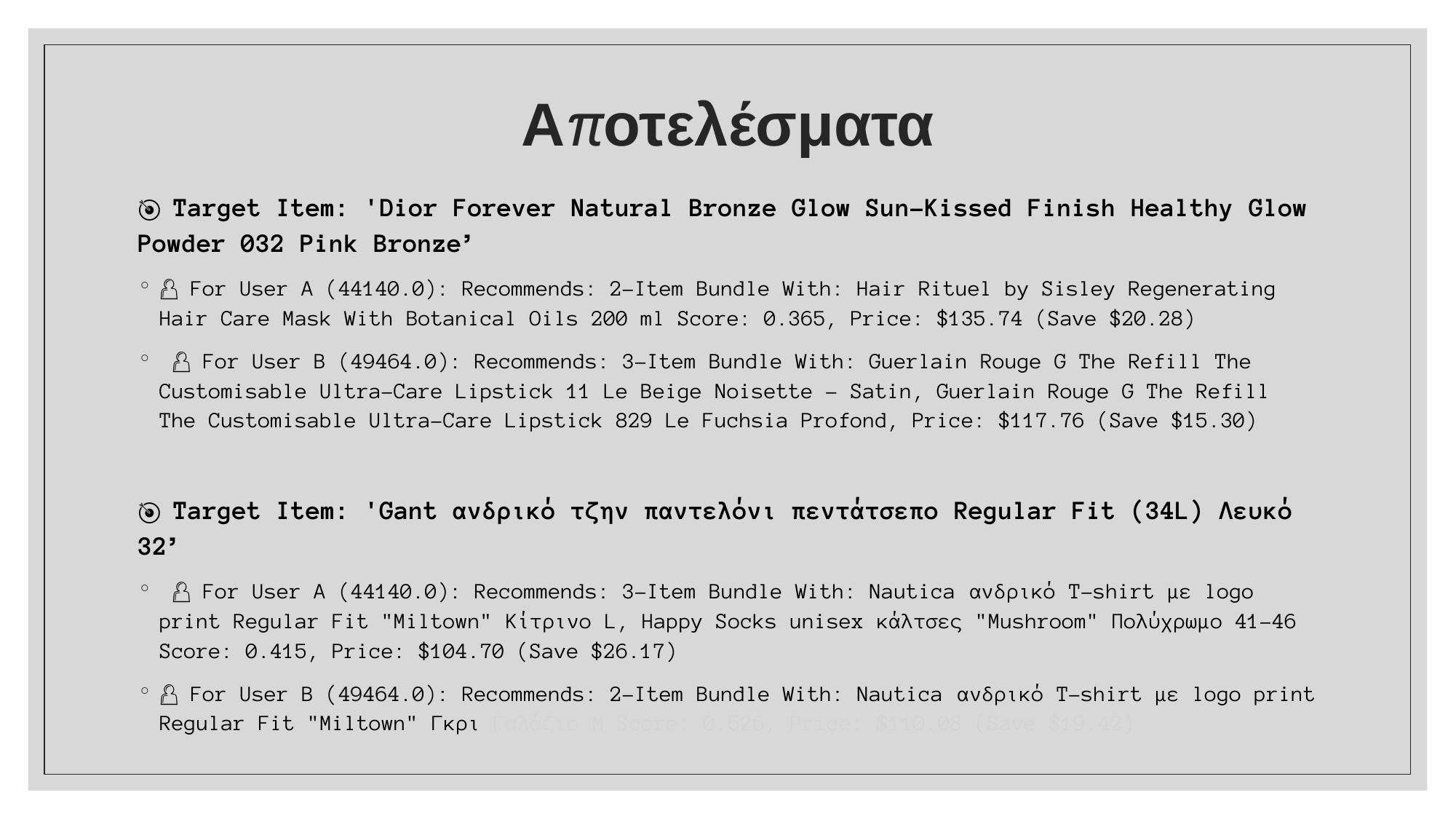

# Αποτελέσματα
🎯 Target Item: 'Dior Forever Natural Bronze Glow Sun-Kissed Finish Healthy Glow Powder 032 Pink Bronze’
👤 For User A (44140.0): Recommends: 2-Item Bundle With: Hair Rituel by Sisley Regenerating Hair Care Mask With Botanical Oils 200 ml Score: 0.365, Price: $135.74 (Save $20.28)
 👤 For User B (49464.0): Recommends: 3-Item Bundle With: Guerlain Rouge G The Refill The Customisable Ultra-Care Lipstick 11 Le Beige Noisette - Satin, Guerlain Rouge G The Refill The Customisable Ultra-Care Lipstick 829 Le Fuchsia Profond, Price: $117.76 (Save $15.30)

🎯 Target Item: 'Gant ανδρικό τζην παντελόνι πεντάτσεπο Regular Fit (34L) Λευκό 32’
 👤 For User A (44140.0): Recommends: 3-Item Bundle With: Nautica ανδρικό T-shirt με logo print Regular Fit "Miltown" Κίτρινο L, Happy Socks unisex κάλτσες "Mushroom" Πολύχρωμο 41-46 Score: 0.415, Price: $104.70 (Save $26.17)
👤 For User B (49464.0): Recommends: 2-Item Bundle With: Nautica ανδρικό T-shirt με logo print Regular Fit "Miltown" Γκρι Γαλάζιο M Score: 0.526, Price: $110.08 (Save $19.42)